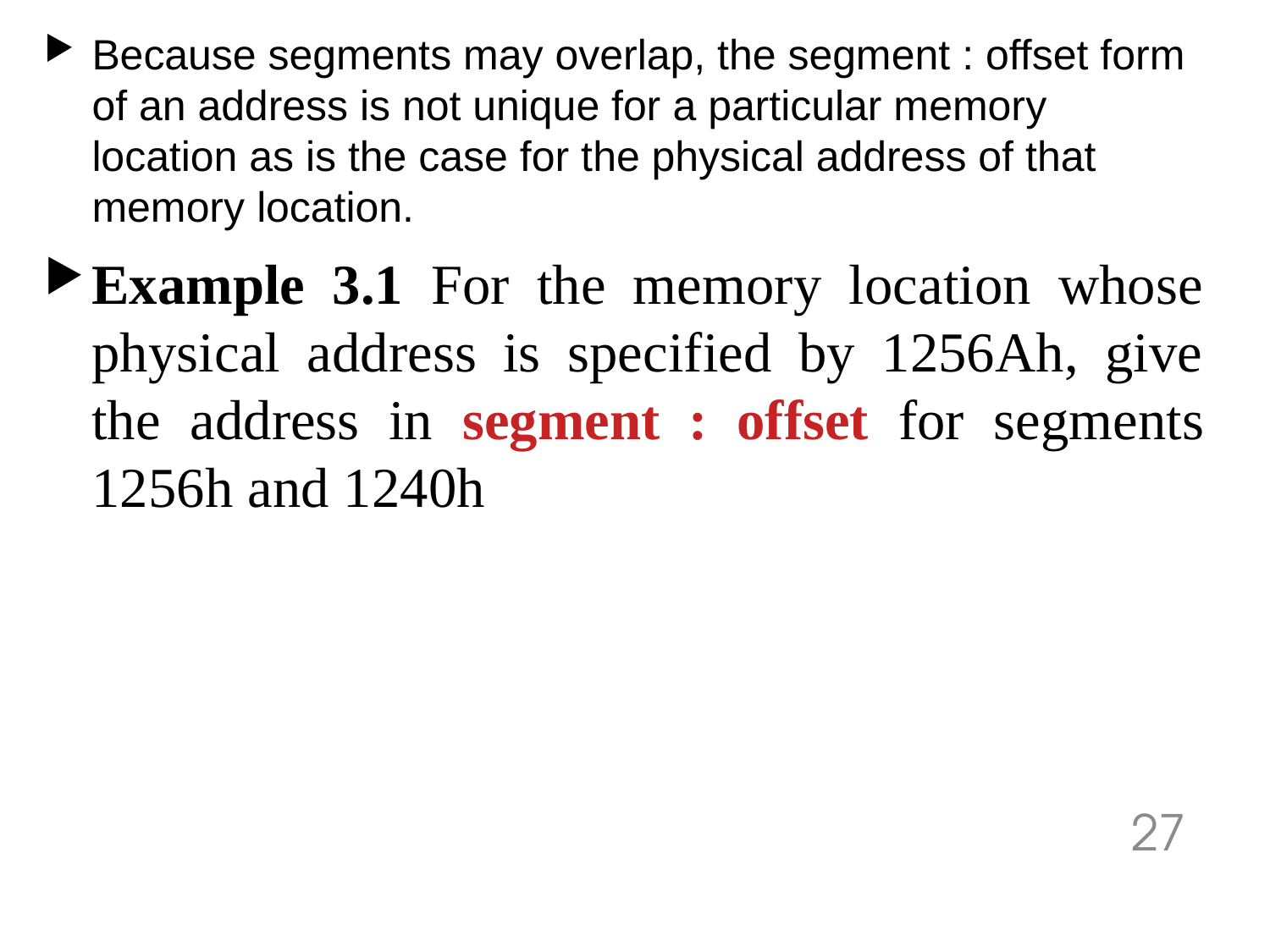

Because segments may overlap, the segment : offset form of an address is not unique for a particular memory location as is the case for the physical address of that memory location.
Example 3.1 For the memory location whose physical address is specified by 1256Ah, give the address in segment : offset for segments 1256h and 1240h

27